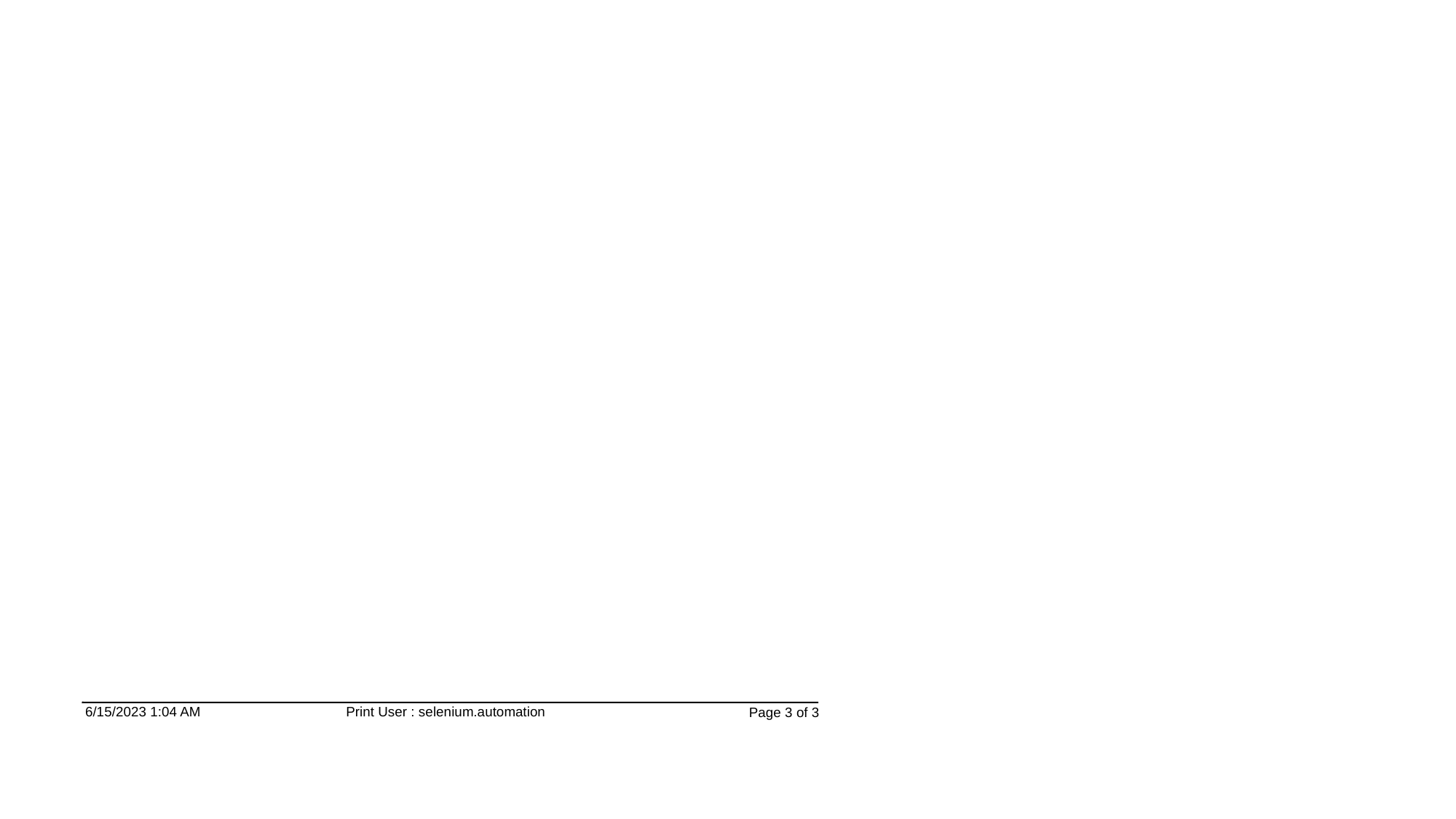

6/15/2023 1:04 AM
Print User : selenium.automation
Page 3 of 3